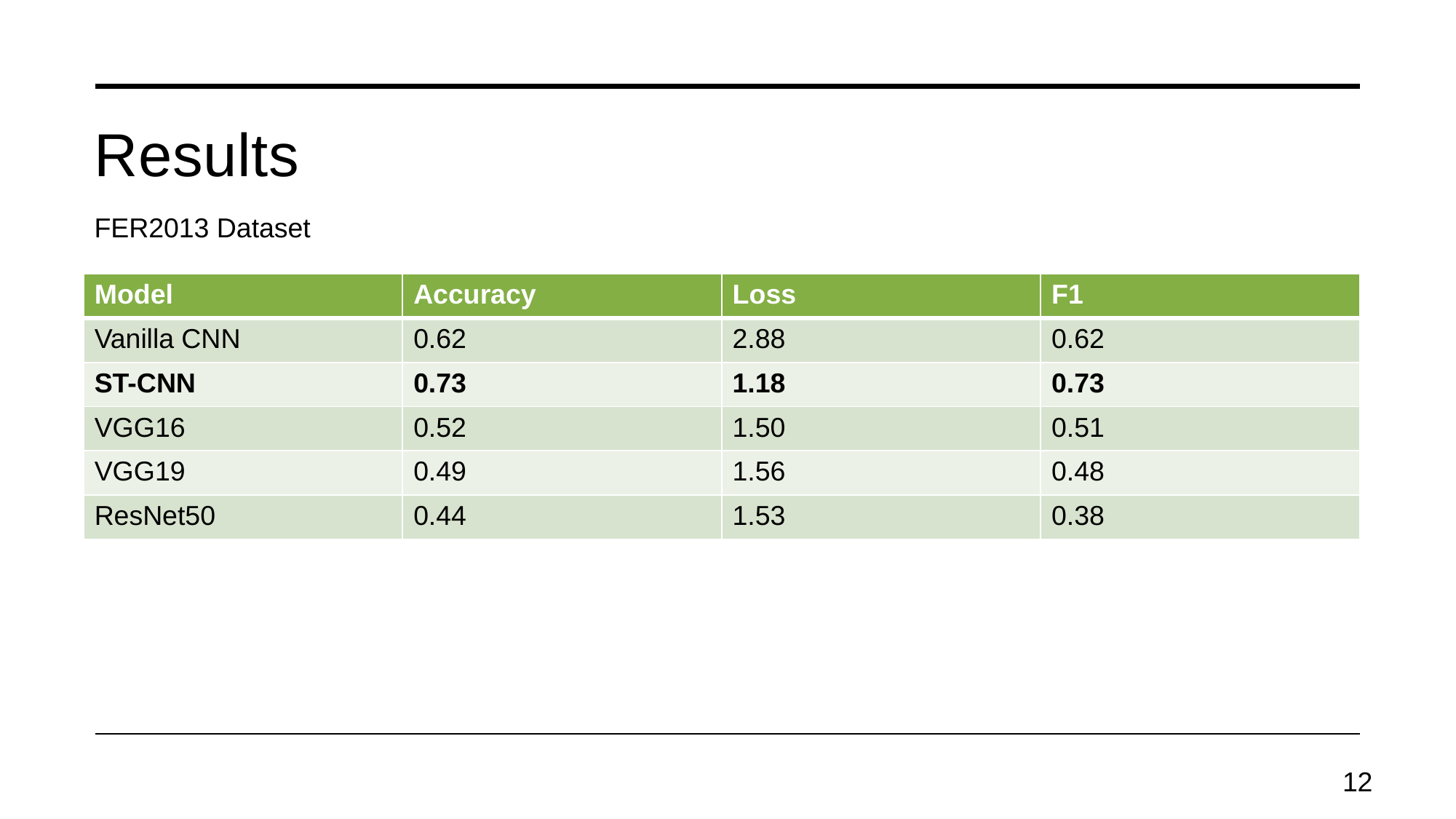

# Results
FER2013 Dataset
| Model | Accuracy | Loss | F1 |
| --- | --- | --- | --- |
| Vanilla CNN | 0.62 | 2.88 | 0.62 |
| ST-CNN | 0.73 | 1.18 | 0.73 |
| VGG16 | 0.52 | 1.50 | 0.51 |
| VGG19 | 0.49 | 1.56 | 0.48 |
| ResNet50 | 0.44 | 1.53 | 0.38 |
12